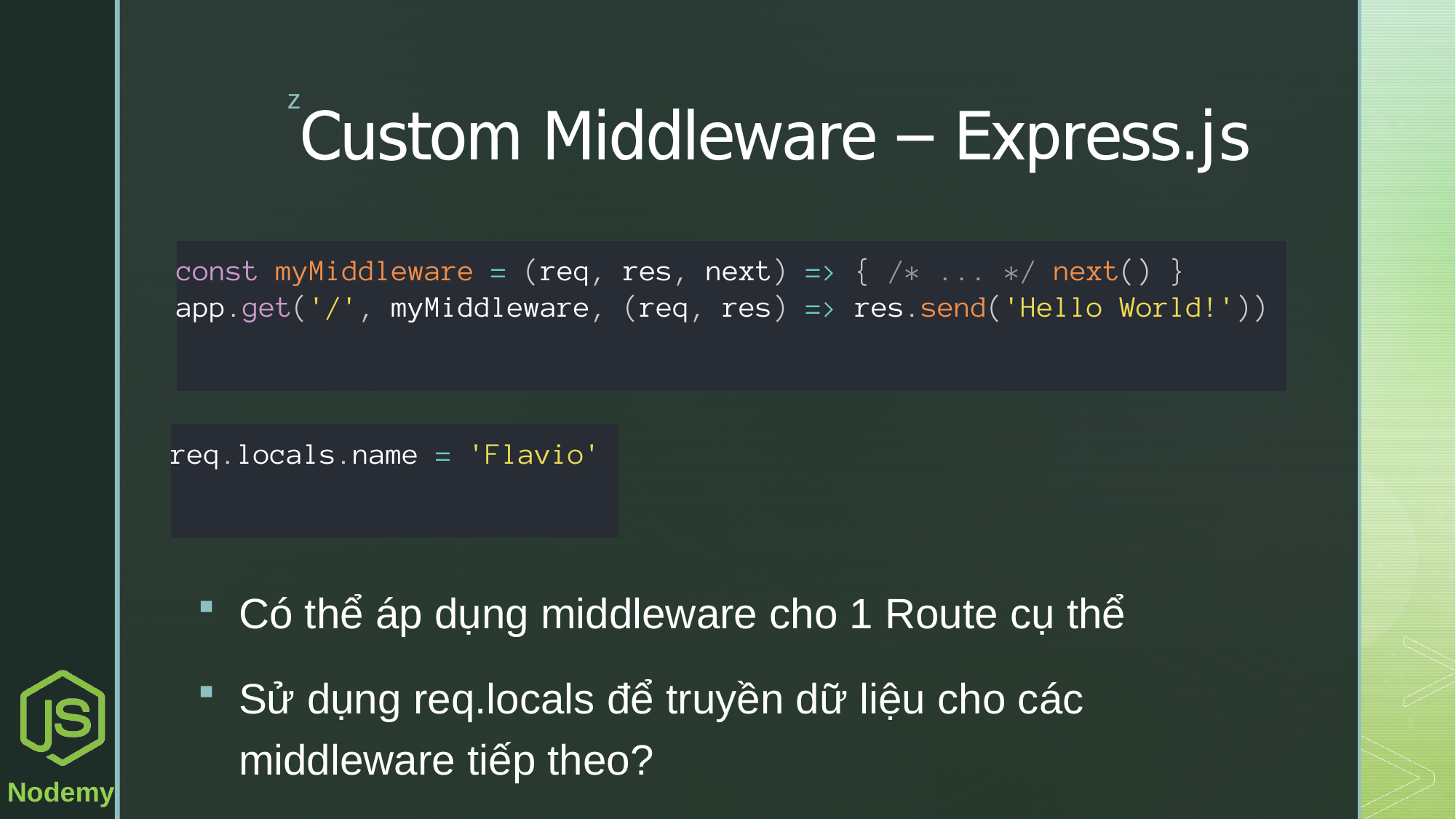

# Custom Middleware – Express.js
const myMiddleware = (req, res, next) => { /* ... */ next() }
app.get('/', myMiddleware, (req, res) => res.send('Hello World!'))
req.locals.name = 'Flavio'
Có thể áp dụng middleware cho 1 Route cụ thể
Sử dụng req.locals để truyền dữ liệu cho các middleware tiếp theo?